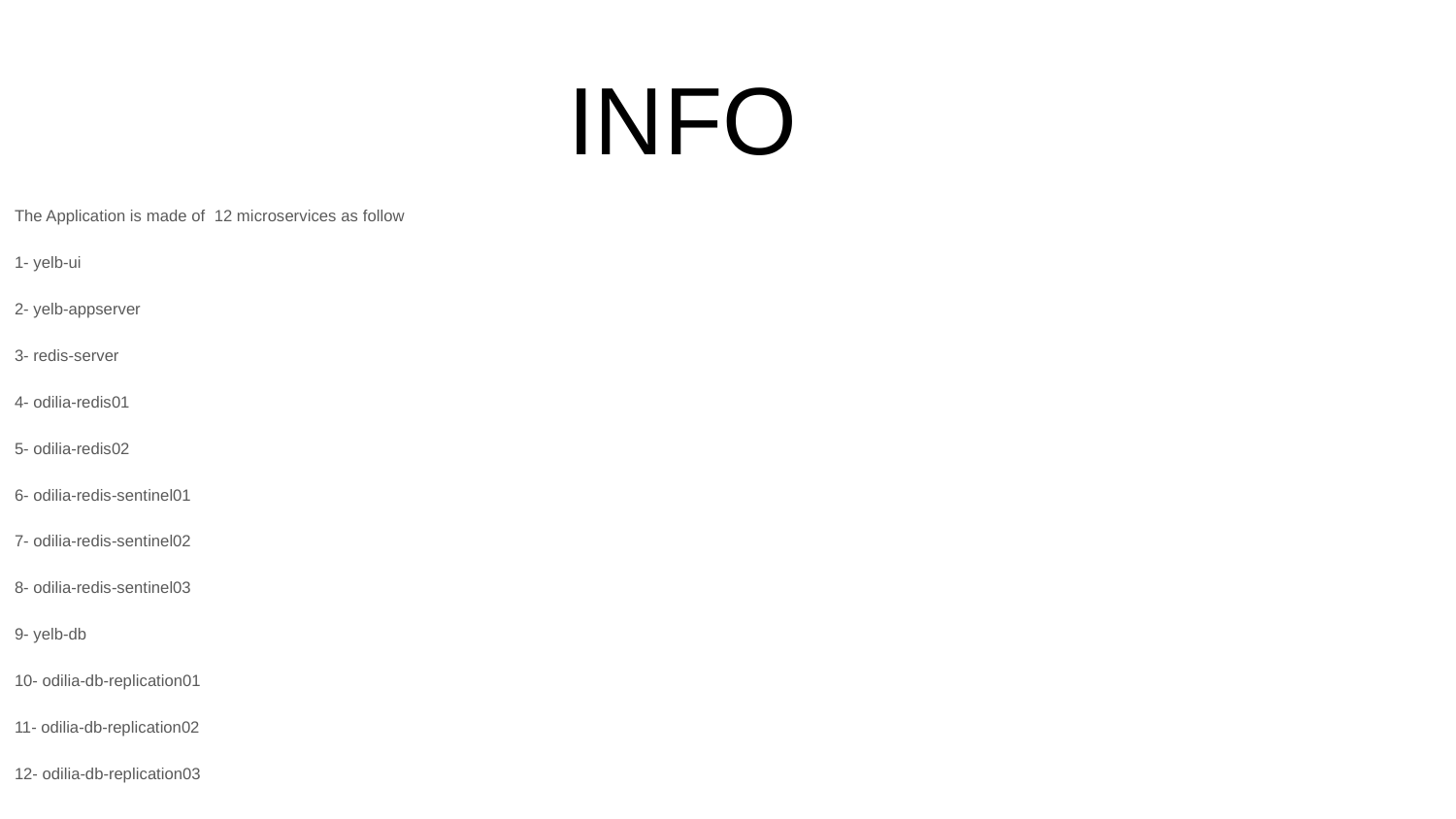

INFO
The Application is made of  12 microservices as follow
1- yelb-ui
2- yelb-appserver
3- redis-server
4- odilia-redis01
5- odilia-redis02
6- odilia-redis-sentinel01
7- odilia-redis-sentinel02
8- odilia-redis-sentinel03
9- yelb-db
10- odilia-db-replication01
11- odilia-db-replication02
12- odilia-db-replication03